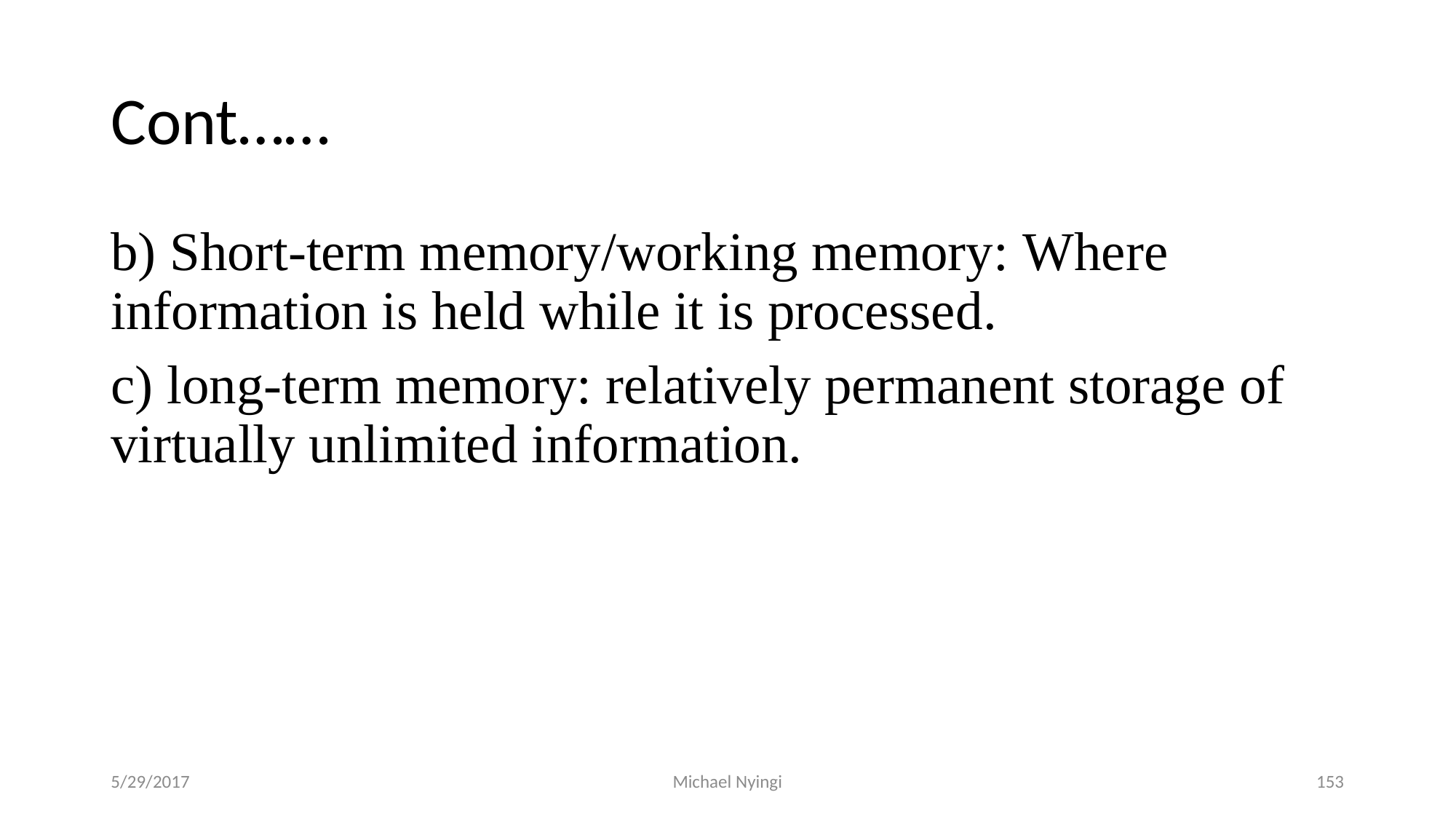

# Cont……
b) Short-term memory/working memory: Where information is held while it is processed.
c) long-term memory: relatively permanent storage of virtually unlimited information.
5/29/2017
Michael Nyingi
153